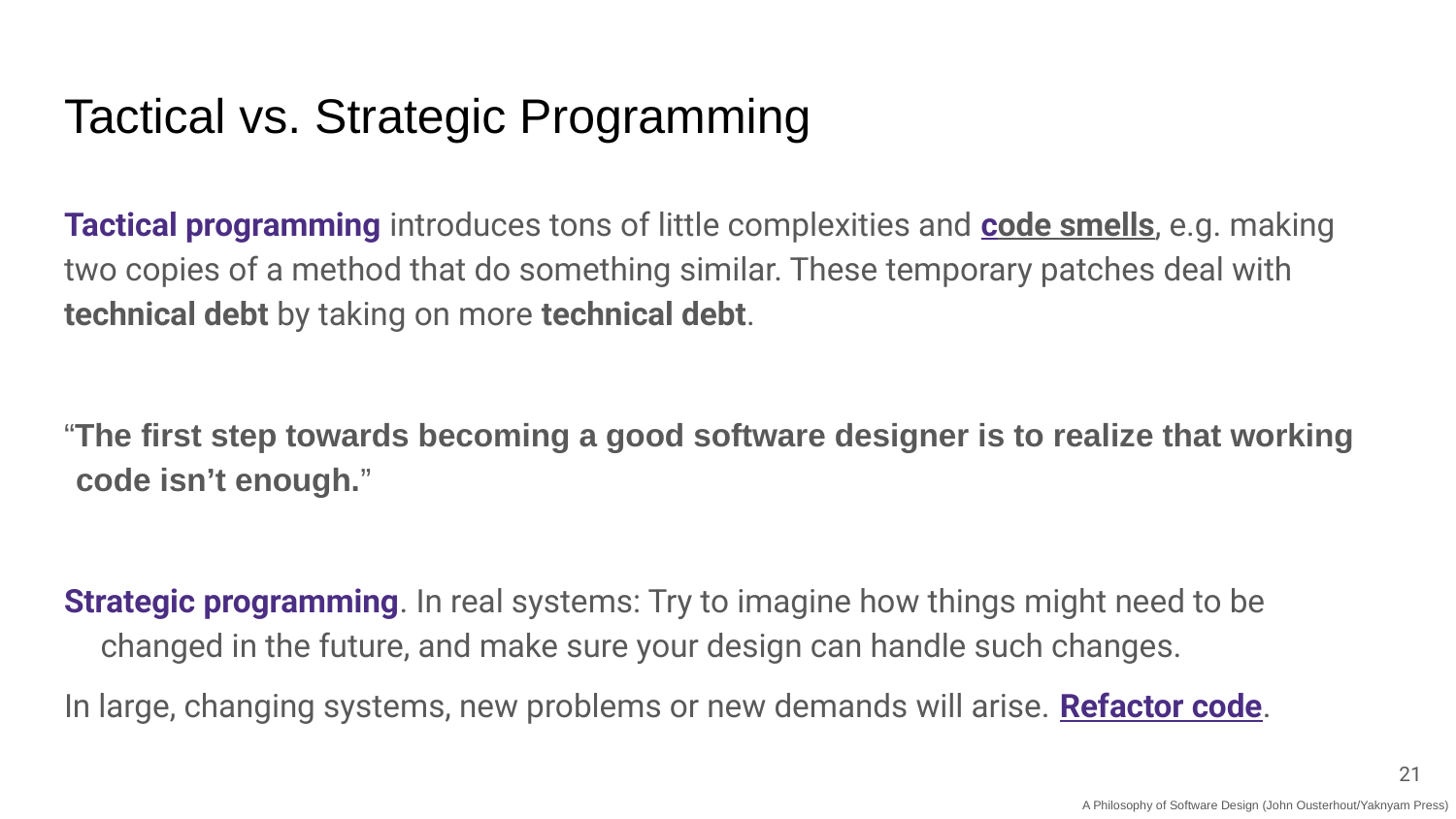

# Tactical vs. Strategic Programming
Tactical programming introduces tons of little complexities and code smells, e.g. making two copies of a method that do something similar. These temporary patches deal with technical debt by taking on more technical debt.

“The first step towards becoming a good software designer is to realize that working code isn’t enough.”

Strategic programming. In real systems: Try to imagine how things might need to be changed in the future, and make sure your design can handle such changes.
In large, changing systems, new problems or new demands will arise. Refactor code.

21
A Philosophy of Software Design (John Ousterhout/Yaknyam Press)